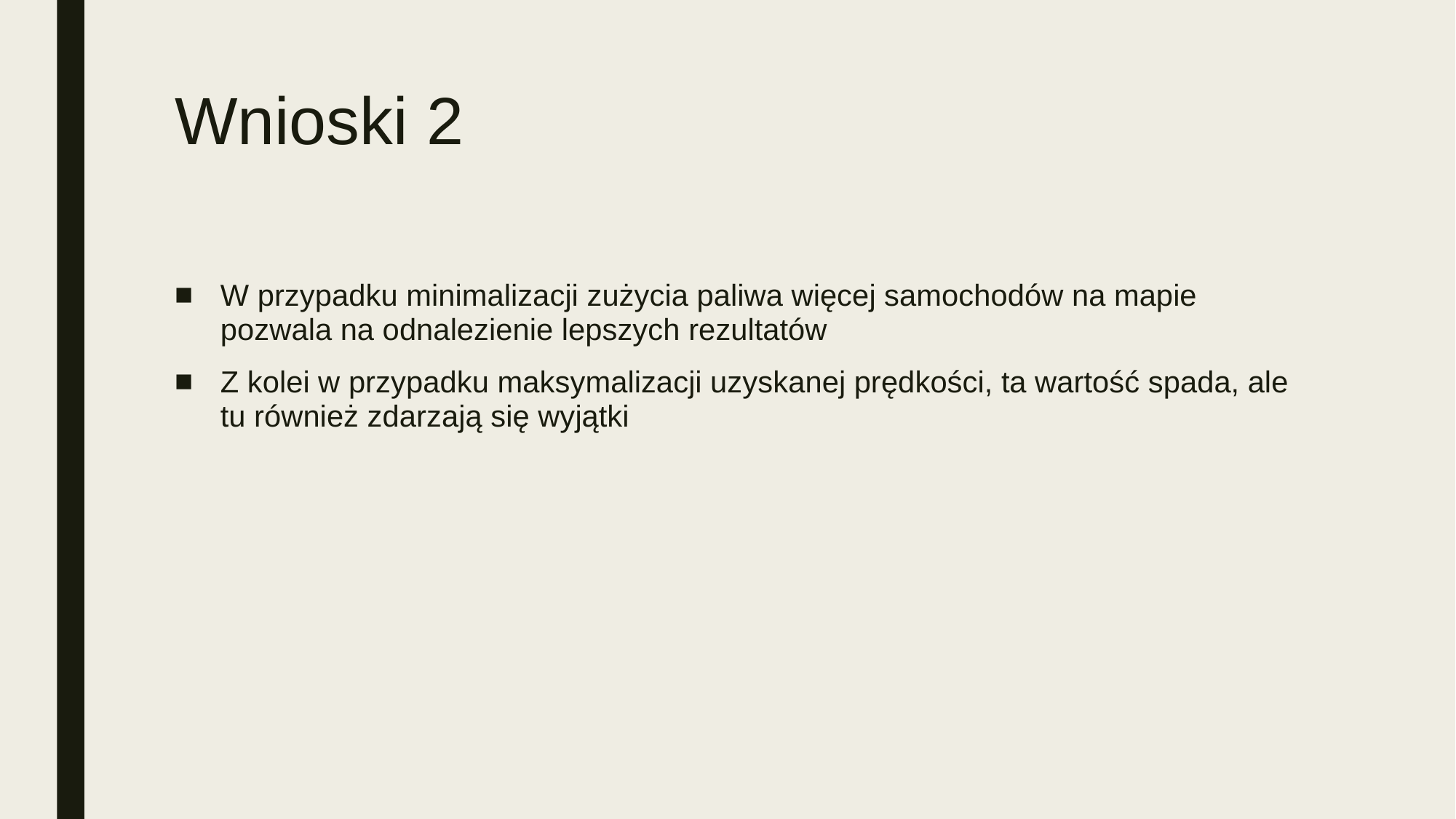

# Wnioski 2
W przypadku minimalizacji zużycia paliwa więcej samochodów na mapie pozwala na odnalezienie lepszych rezultatów
Z kolei w przypadku maksymalizacji uzyskanej prędkości, ta wartość spada, ale tu również zdarzają się wyjątki